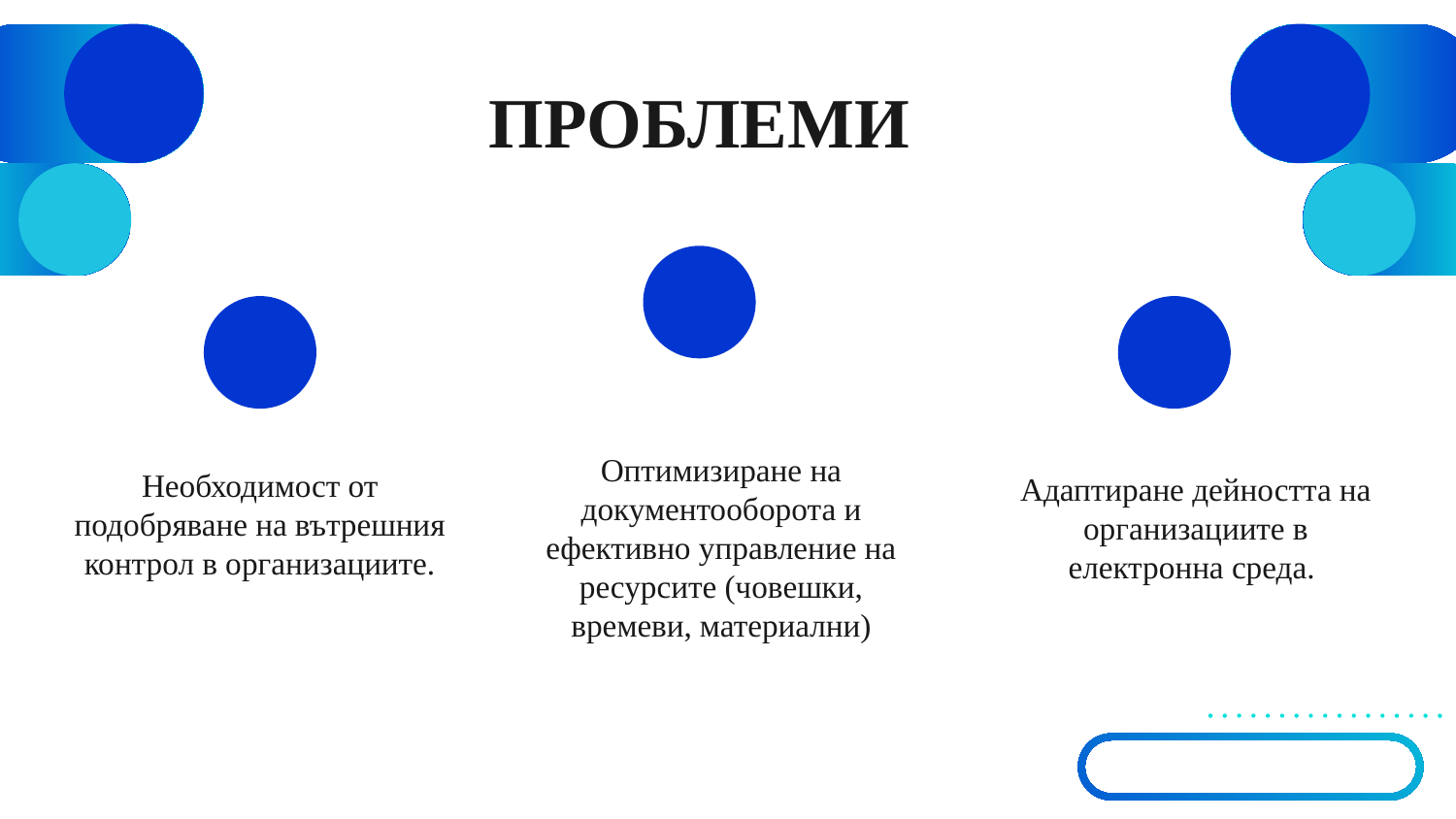

# Проблеми

Оптимизиране на документооборота и ефективно управление на ресурсите (човешки, времеви, материални)
Необходимост от подобряване на вътрешния контрол в организациите.
Адаптиране дейността на организациите в електронна среда.